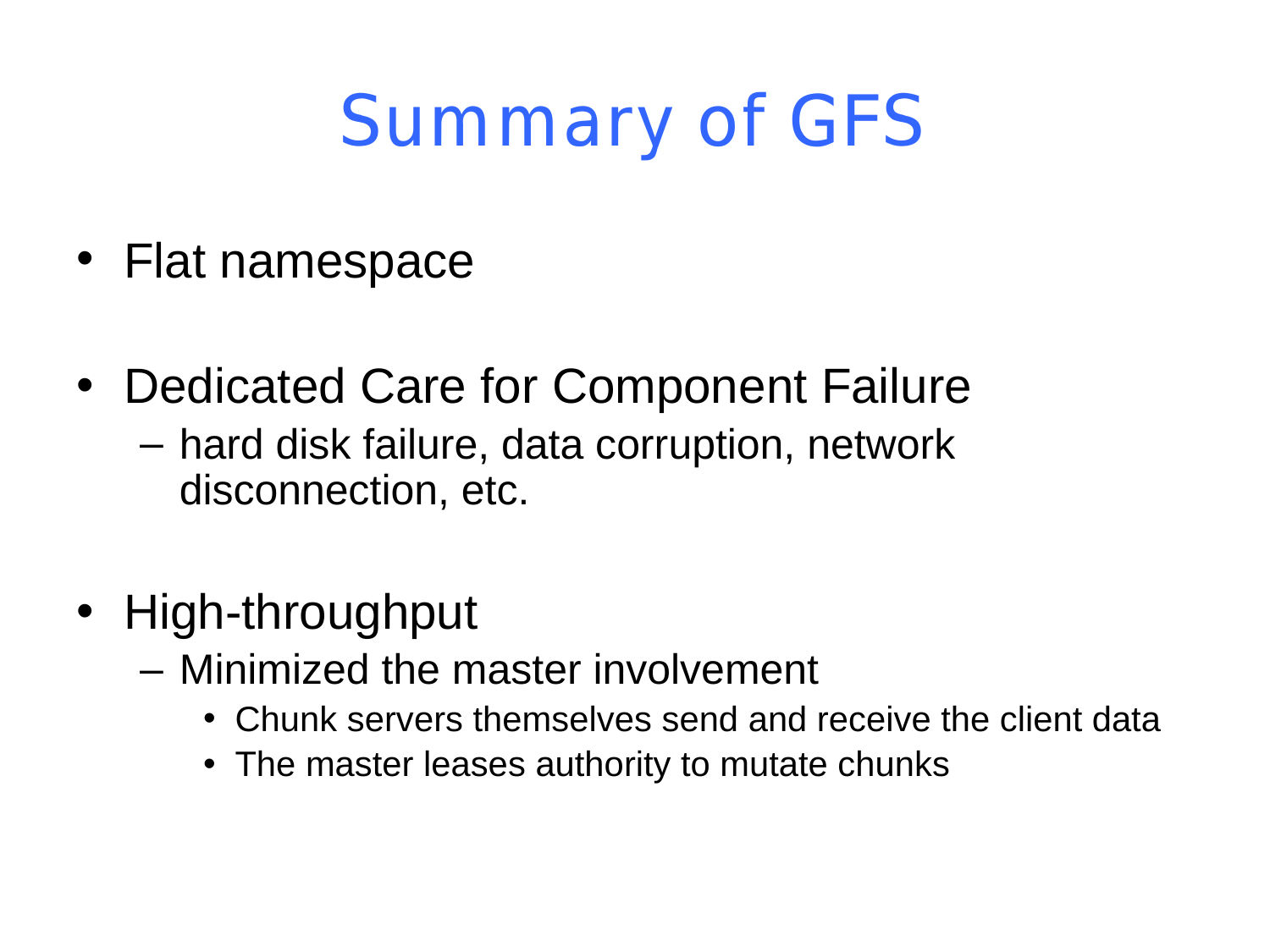

# Summary of GFS
Flat namespace

Dedicated Care for Component Failure
hard disk failure, data corruption, network disconnection, etc.

High-throughput
Minimized the master involvement
Chunk servers themselves send and receive the client data
The master leases authority to mutate chunks